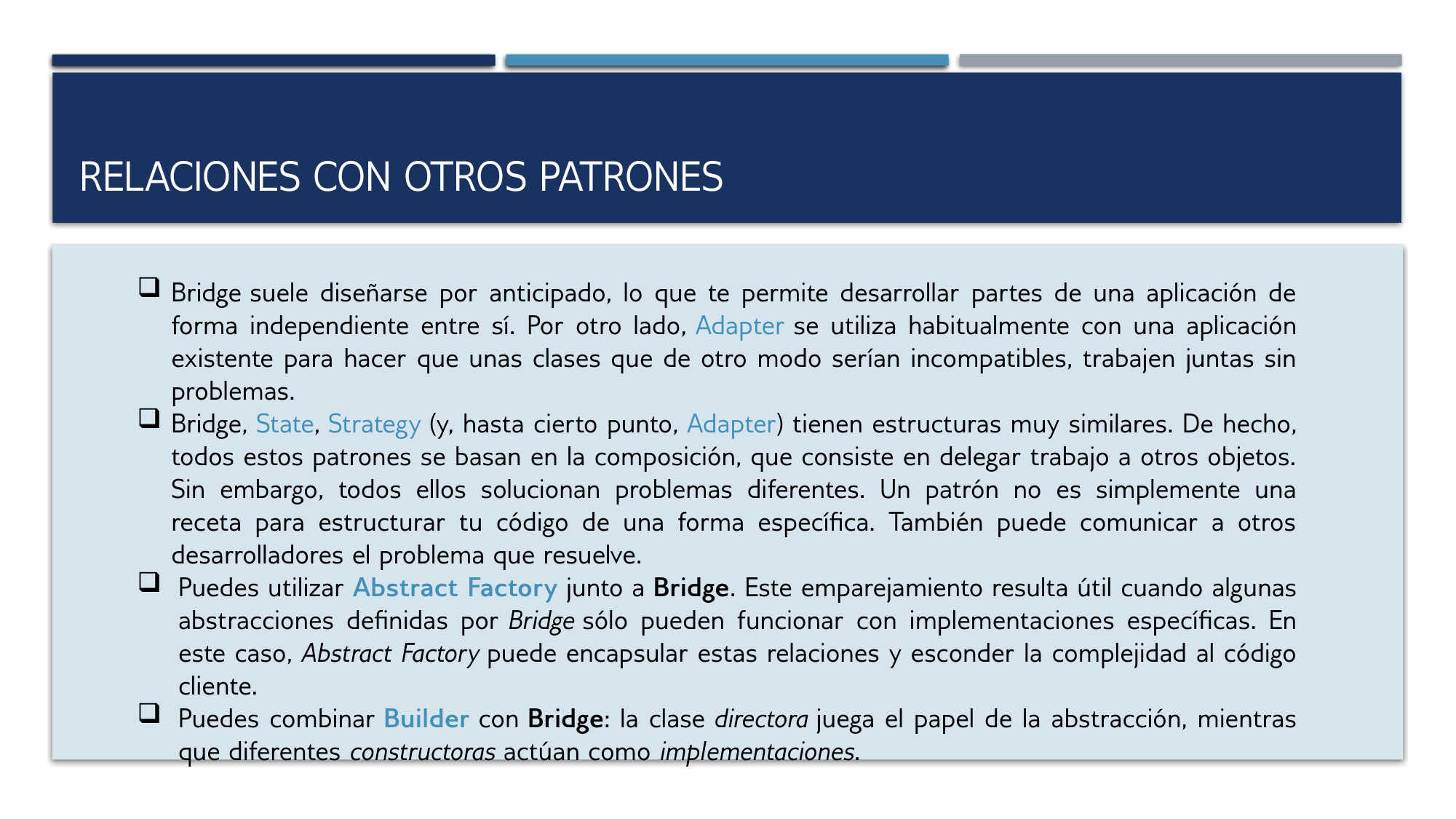

# Relaciones con otros patrones
Bridge suele diseñarse por anticipado, lo que te permite desarrollar partes de una aplicación de forma independiente entre sí. Por otro lado, Adapter se utiliza habitualmente con una aplicación existente para hacer que unas clases que de otro modo serían incompatibles, trabajen juntas sin problemas.
Bridge, State, Strategy (y, hasta cierto punto, Adapter) tienen estructuras muy similares. De hecho, todos estos patrones se basan en la composición, que consiste en delegar trabajo a otros objetos. Sin embargo, todos ellos solucionan problemas diferentes. Un patrón no es simplemente una receta para estructurar tu código de una forma específica. También puede comunicar a otros desarrolladores el problema que resuelve.
Puedes utilizar Abstract Factory junto a Bridge. Este emparejamiento resulta útil cuando algunas abstracciones definidas por Bridge sólo pueden funcionar con implementaciones específicas. En este caso, Abstract Factory puede encapsular estas relaciones y esconder la complejidad al código cliente.
Puedes combinar Builder con Bridge: la clase directora juega el papel de la abstracción, mientras que diferentes constructoras actúan como implementaciones.